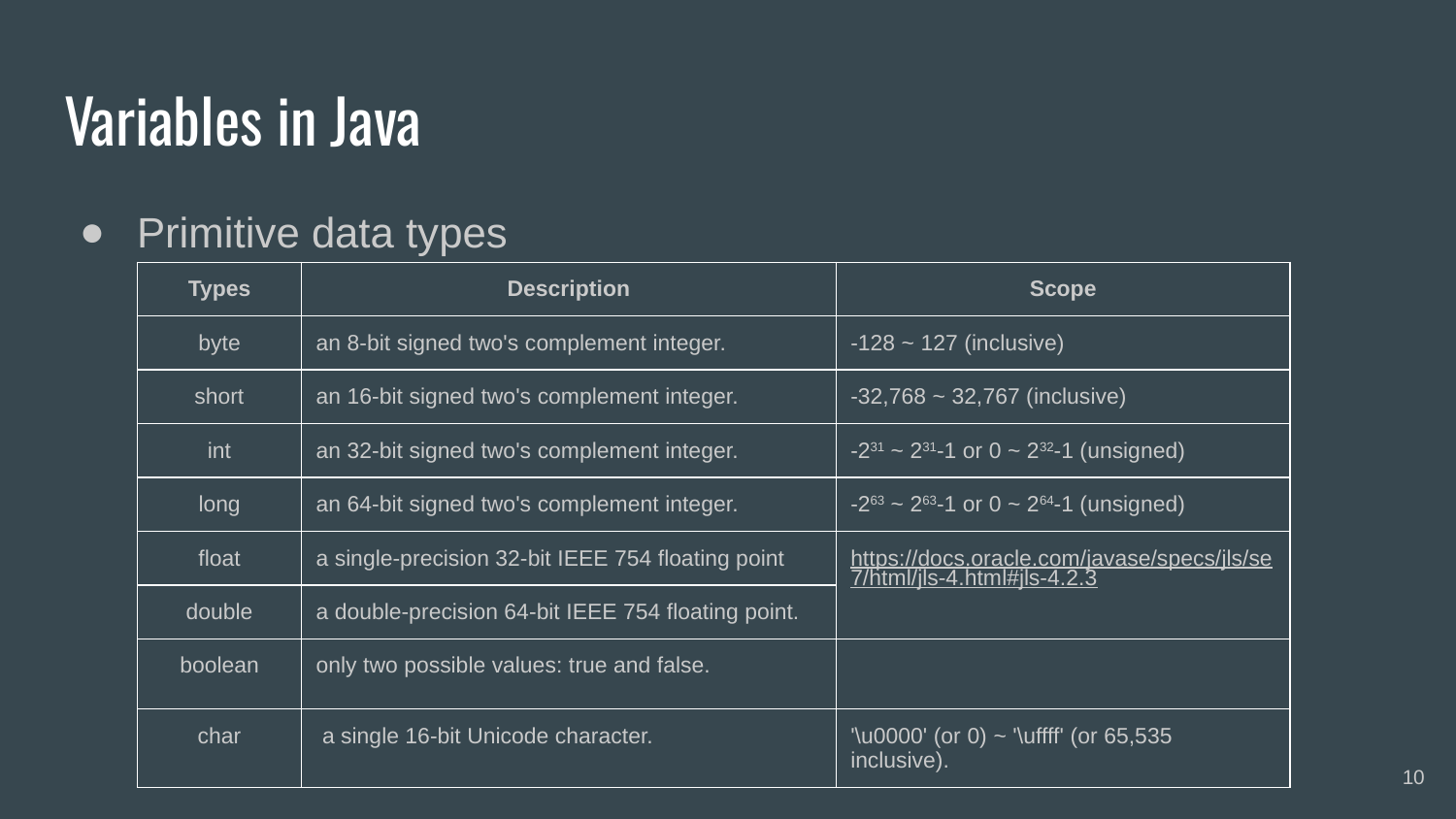

# Variables in Java
Primitive data types
| Types | Description | Scope |
| --- | --- | --- |
| byte | an 8-bit signed two's complement integer. | -128 ~ 127 (inclusive) |
| short | an 16-bit signed two's complement integer. | -32,768 ~ 32,767 (inclusive) |
| int | an 32-bit signed two's complement integer. | -231 ~ 231-1 or 0 ~ 232-1 (unsigned) |
| long | an 64-bit signed two's complement integer. | -263 ~ 263-1 or 0 ~ 264-1 (unsigned) |
| float | a single-precision 32-bit IEEE 754 floating point | https://docs.oracle.com/javase/specs/jls/se7/html/jls-4.html#jls-4.2.3 |
| double | a double-precision 64-bit IEEE 754 floating point. |  |
| boolean | only two possible values: true and false. |  |
| char | a single 16-bit Unicode character. | '\u0000' (or 0) ~ '\uffff' (or 65,535 inclusive). |
10